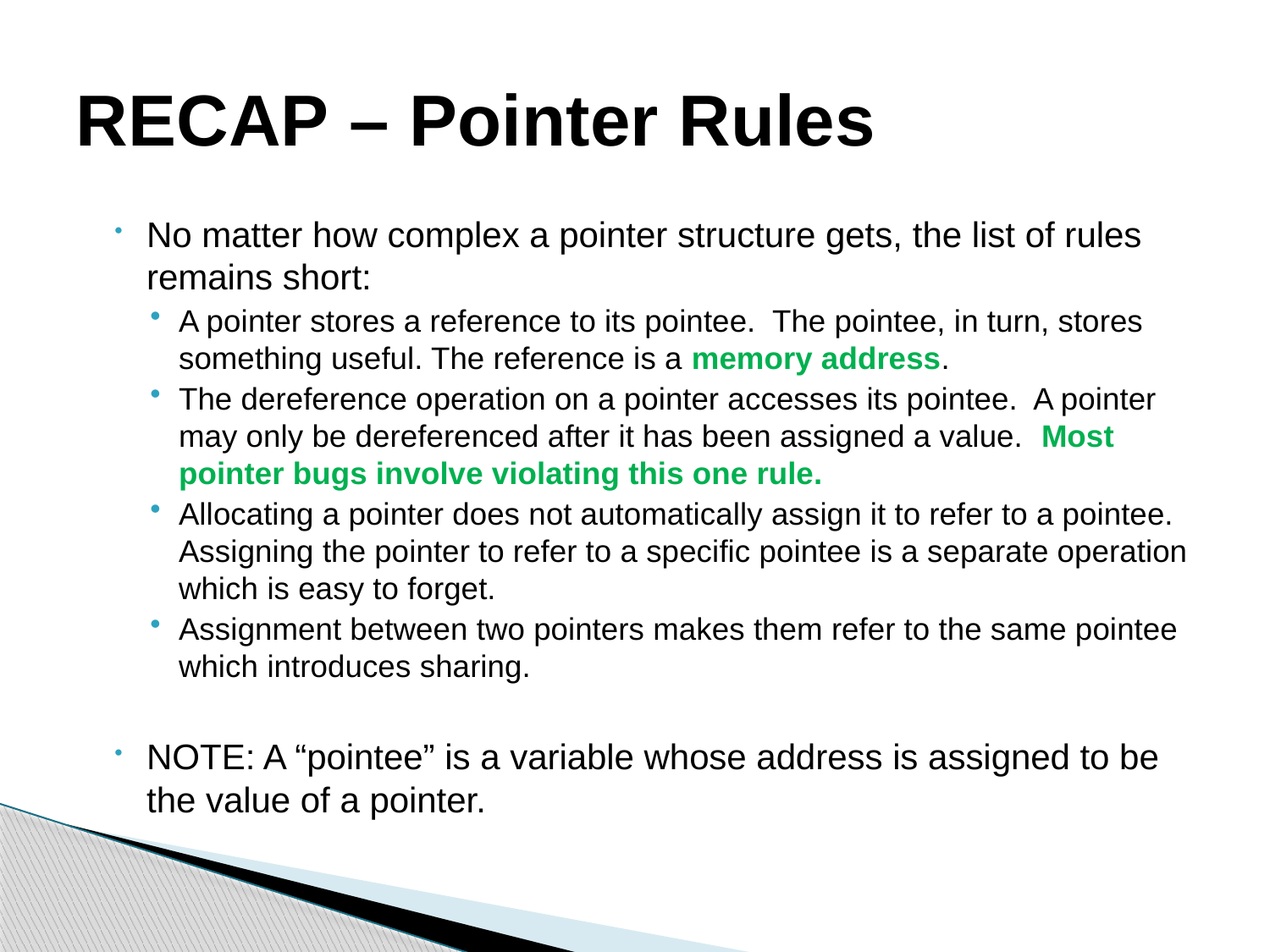

# RECAP – Pointer Rules
No matter how complex a pointer structure gets, the list of rules remains short:
A pointer stores a reference to its pointee.  The pointee, in turn, stores something useful. The reference is a memory address.
The dereference operation on a pointer accesses its pointee.  A pointer may only be dereferenced after it has been assigned a value.  Most pointer bugs involve violating this one rule.
Allocating a pointer does not automatically assign it to refer to a pointee.  Assigning the pointer to refer to a specific pointee is a separate operation which is easy to forget.
Assignment between two pointers makes them refer to the same pointee which introduces sharing.

NOTE: A “pointee” is a variable whose address is assigned to be the value of a pointer.